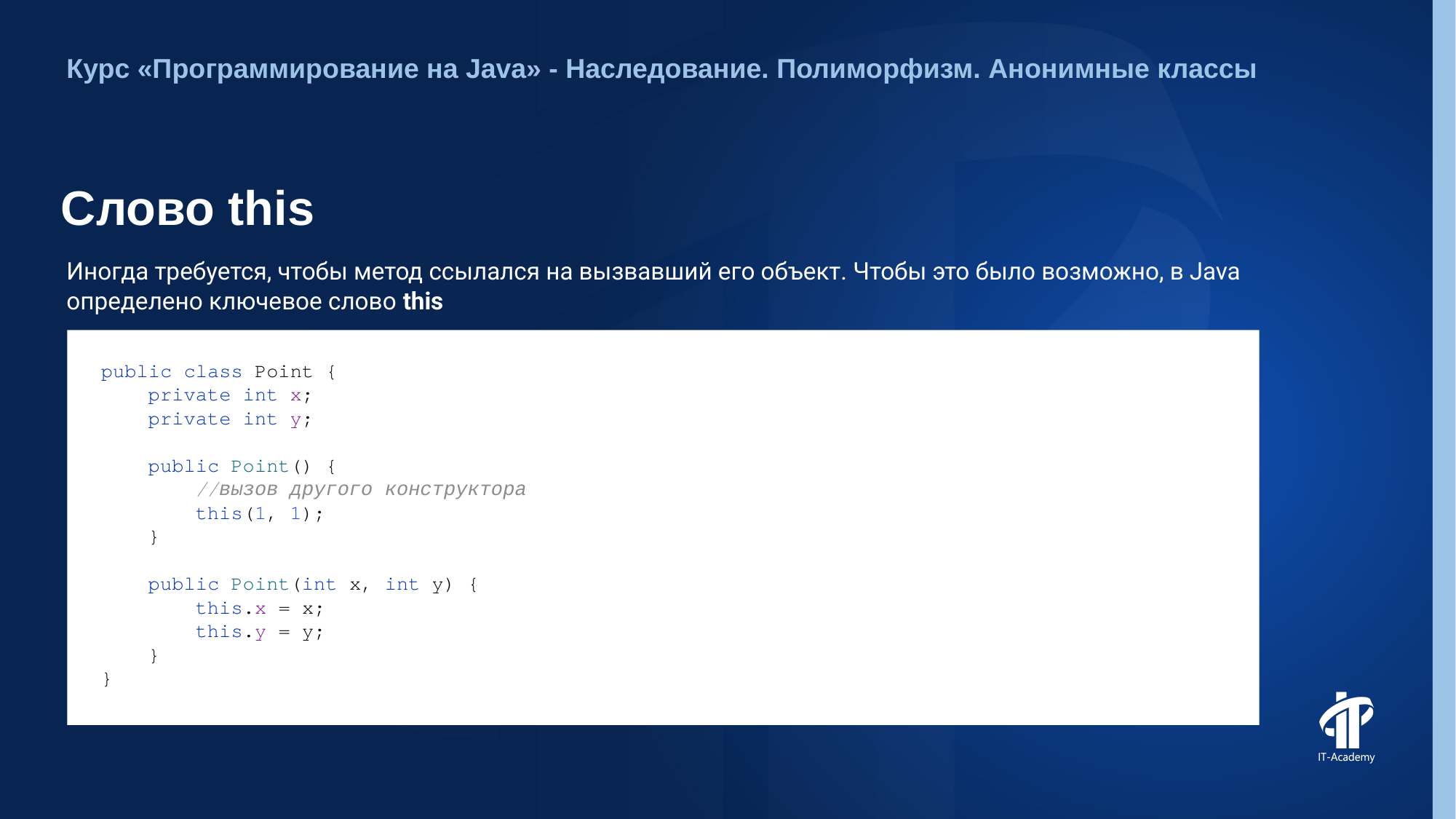

Курс «Программирование на Java» - Наследование. Полиморфизм. Анонимные классы
# Слово this
Иногда требуется, чтобы метод ссылался на вызвавший его объект. Чтобы это было возможно, в Java определено ключевое слово this

public class Point {
    private int x;
    private int y;

    public Point() {
        //вызов другого конструктора
        this(1, 1);
    }

    public Point(int x, int y) {
        this.x = x;
        this.y = y;
    }
}